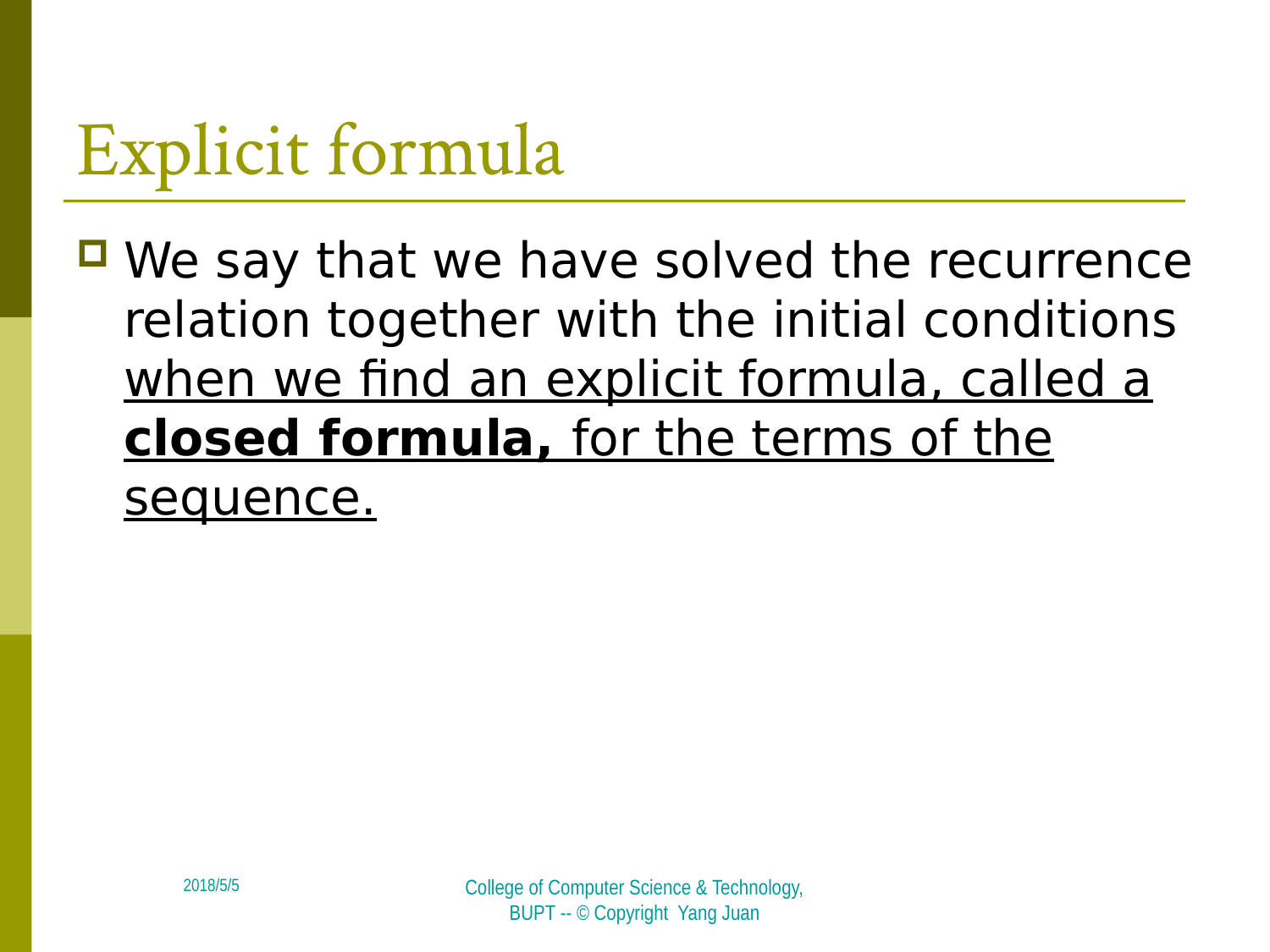

# Explicit formula
We say that we have solved the recurrence relation together with the initial conditions when we find an explicit formula, called a closed formula, for the terms of the sequence.

2018/5/5
College of Computer Science & Technology, BUPT -- © Copyright  Yang Juan